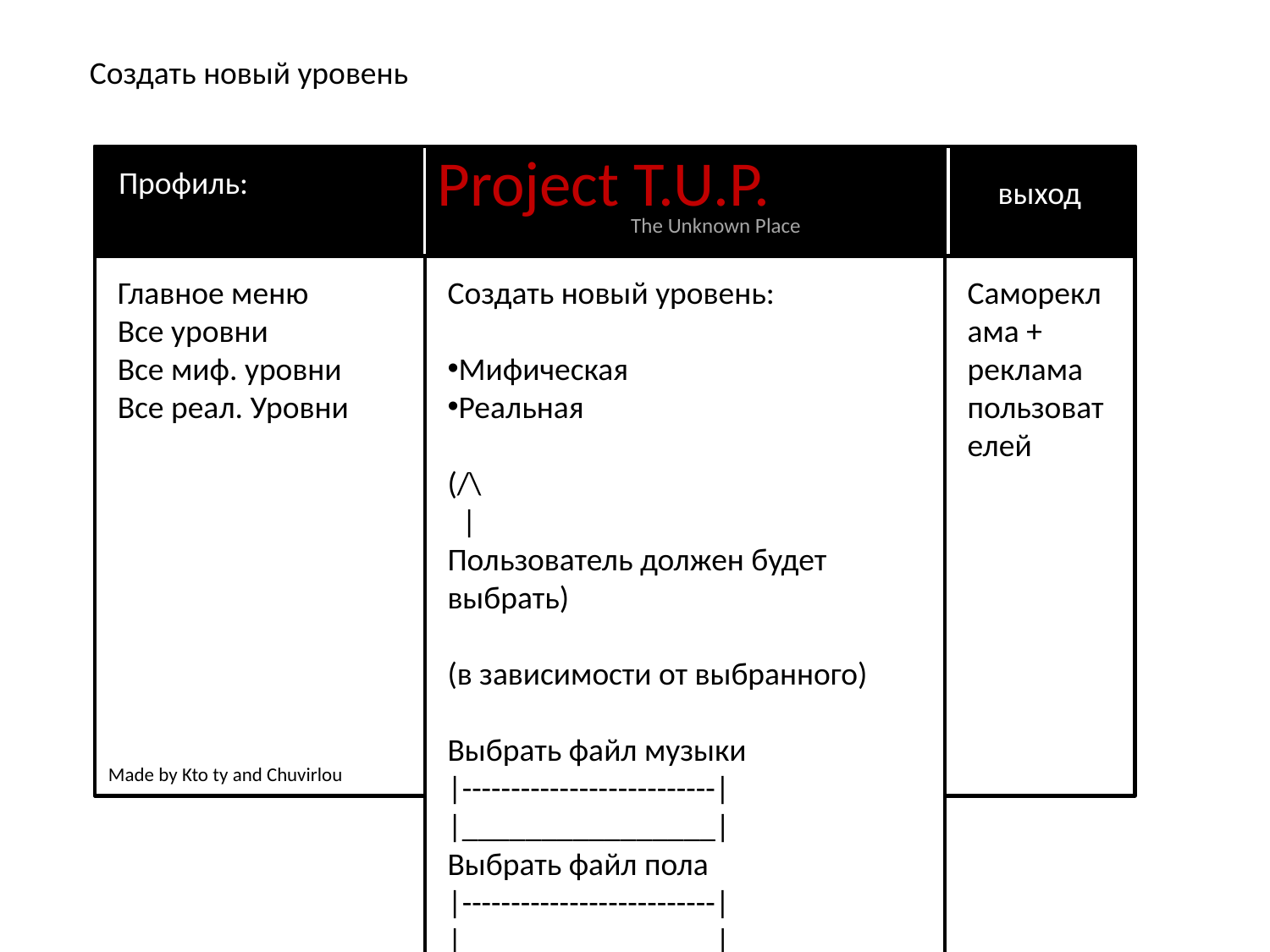

Создать новый уровень
Project T.U.P.

Профиль:
выход
The Unknown Place

Главное меню
Все уровни
Все миф. уровни
Все реал. Уровни
Создать новый уровень:

Мифическая
Реальная

(/\
  |
Пользователь должен будет выбрать)

(в зависимости от выбранного)

Выбрать файл музыки
|--------------------------|
|________________|
Выбрать файл пола
|--------------------------|
|________________|
Выбрать файл стены
|--------------------------|
|________________|

 текст
(сам текст в таком виде:
Название,
Доп. название(например: уровень 42. ответ на всё),
Безопасность,
Обитаемость,
Кол-во сущностей,
Тип(миф. Или реал.),
Подтип(лабиринт, вертик. коридор,
Горизонт. Коридор особый),
Сам текст как в вики Backrooms’а)

Самореклама + реклама пользователей
Made by Kto ty and Chuvirlou